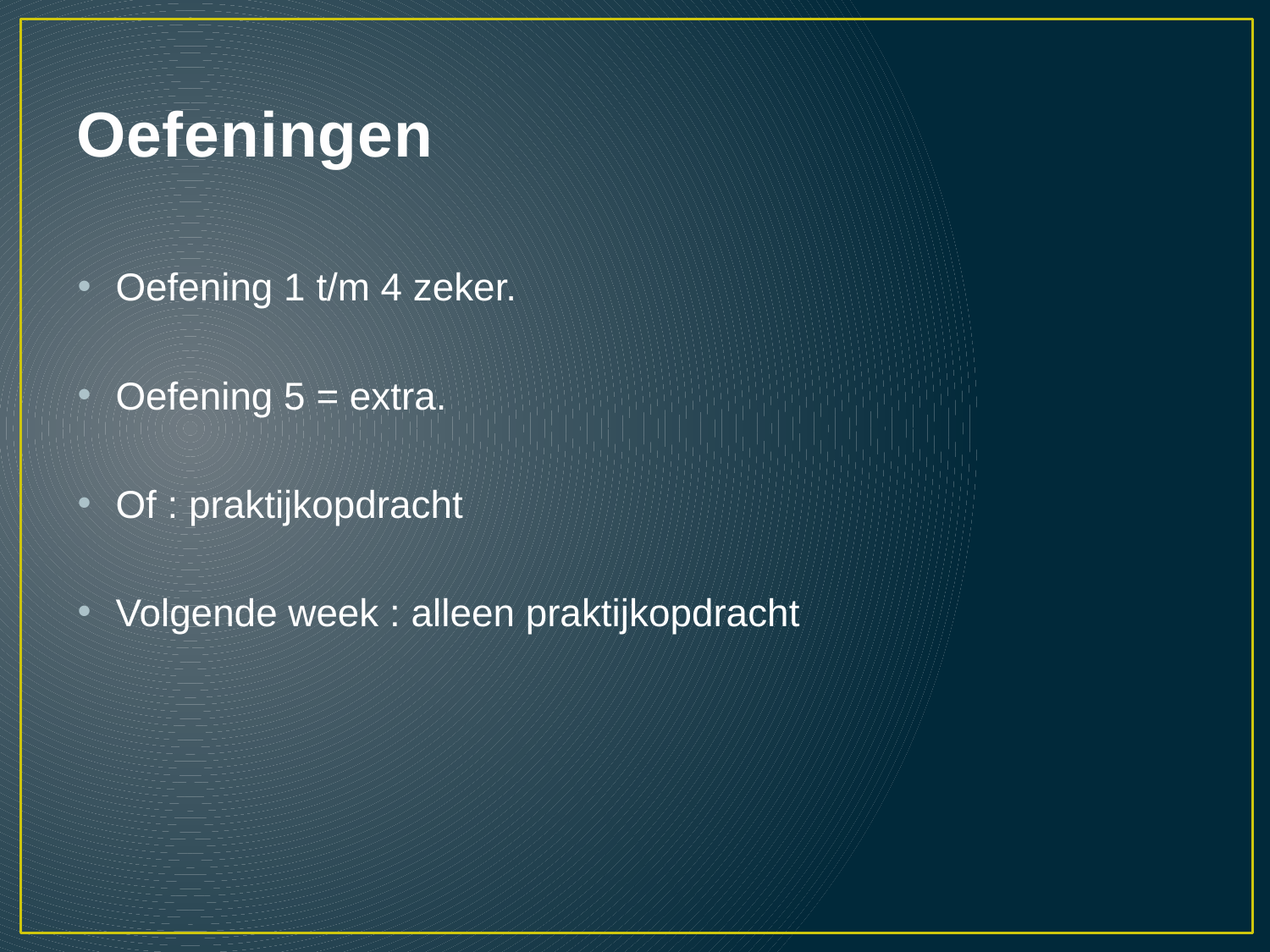

# Oefeningen
Oefening 1 t/m 4 zeker.

Oefening 5 = extra.

Of : praktijkopdracht

Volgende week : alleen praktijkopdracht